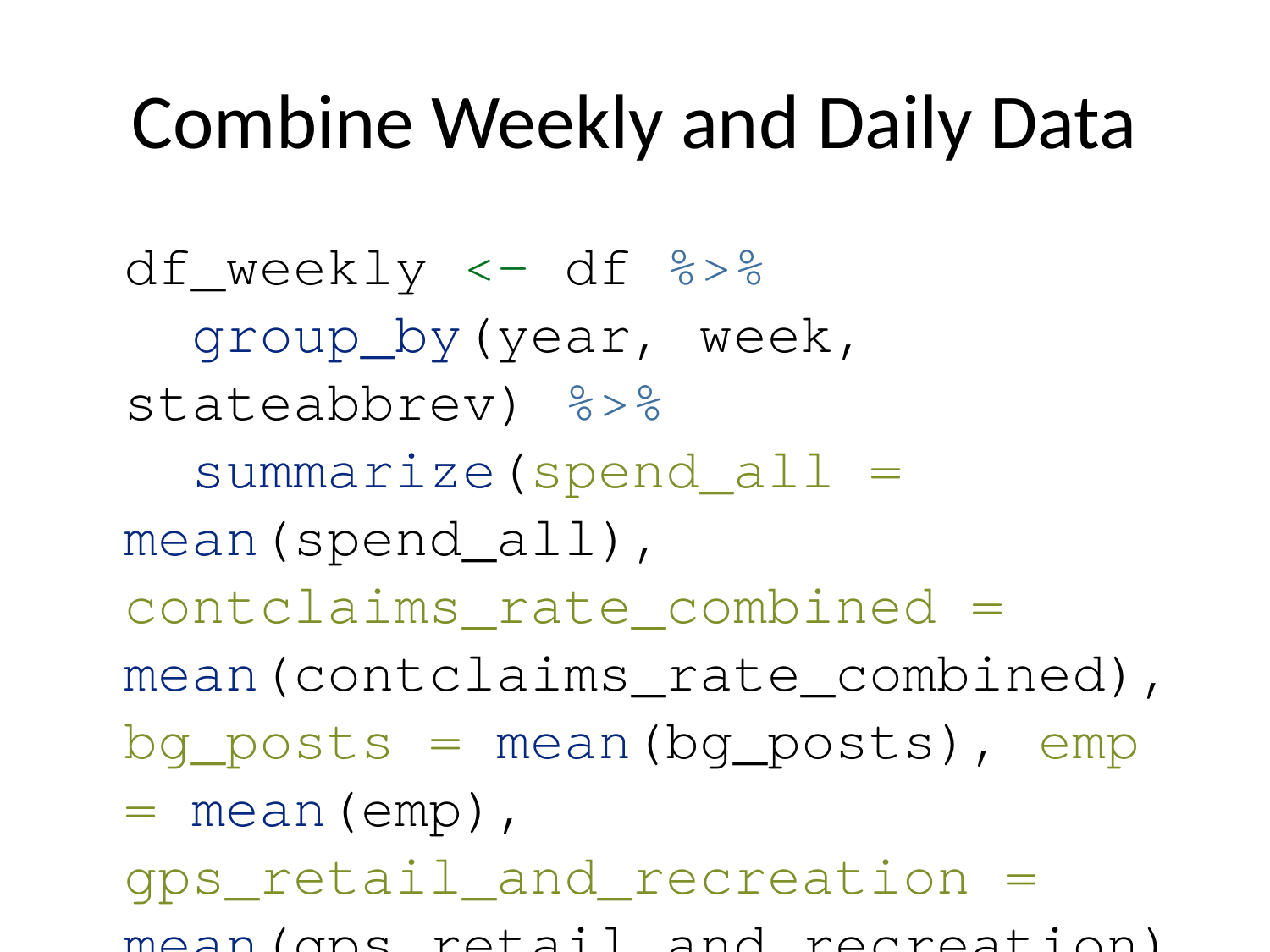

# Combine Weekly and Daily Data
df_weekly <- df %>%
  group_by(year, week, stateabbrev) %>%
  summarize(spend_all = mean(spend_all), contclaims_rate_combined = mean(contclaims_rate_combined), bg_posts = mean(bg_posts), emp = mean(emp), gps_retail_and_recreation = mean(gps_retail_and_recreation), gps_grocery_and_pharmacy = mean(gps_grocery_and_pharmacy), gps_parks = mean(gps_parks), gps_transit_stations = mean(gps_transit_stations), gps_workplaces = mean(gps_workplaces), gps_residential = mean(gps_residential), gps_away_from_home = mean(gps_away_from_home), new_case_count = sum(new_case_count), new_death_count = sum(new_death_count), case_count = max(case_count), death_count = max(death_count), date = max(date))
## `summarise()` has grouped output by 'year', 'week'. You can override using the `.groups` argument.
df_weekly <- left_join(df_weekly, state_id, by = c("stateabbrev"))